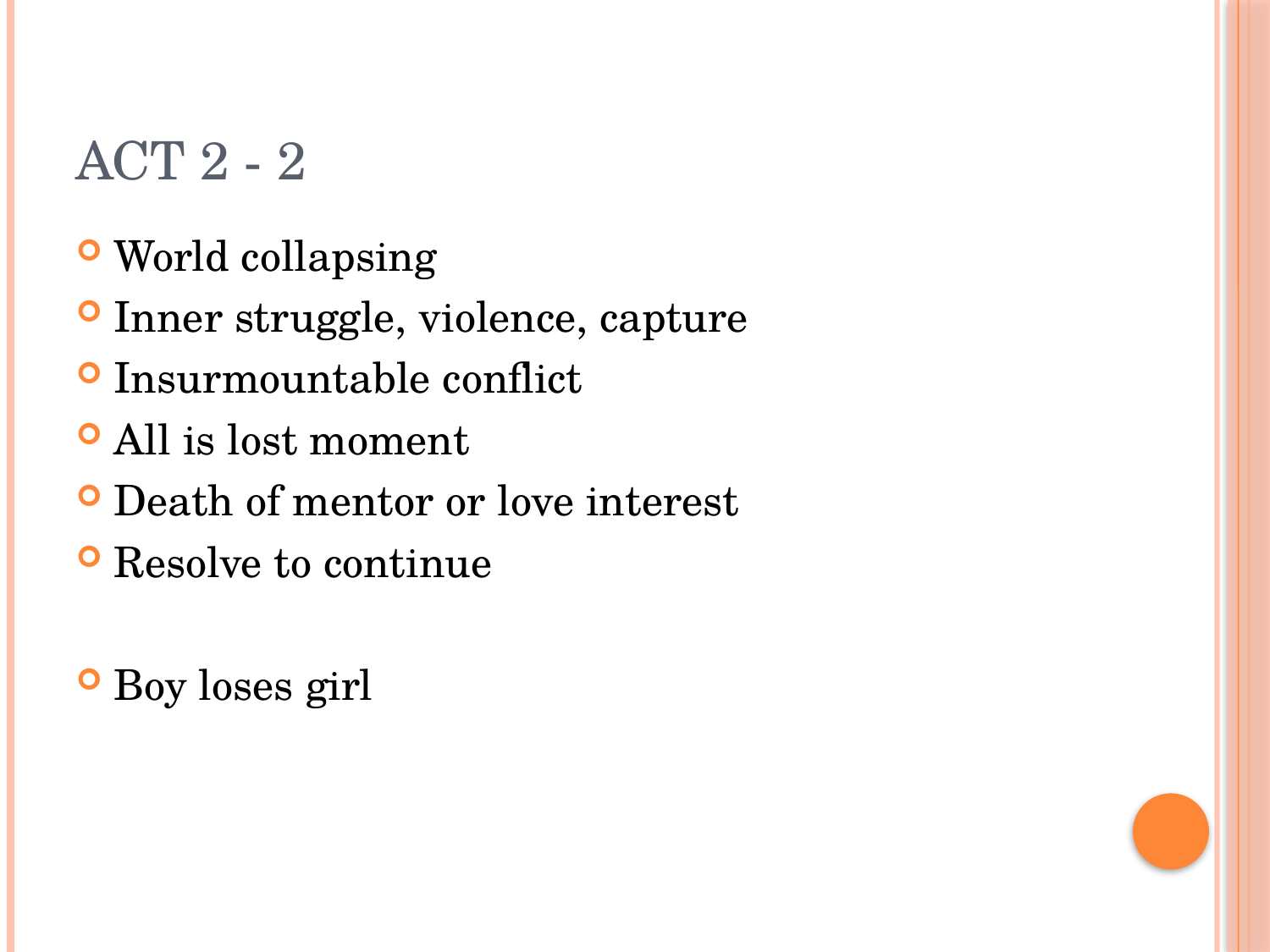

# Act 2 - 2
World collapsing
Inner struggle, violence, capture
Insurmountable conflict
All is lost moment
Death of mentor or love interest
Resolve to continue

Boy loses girl